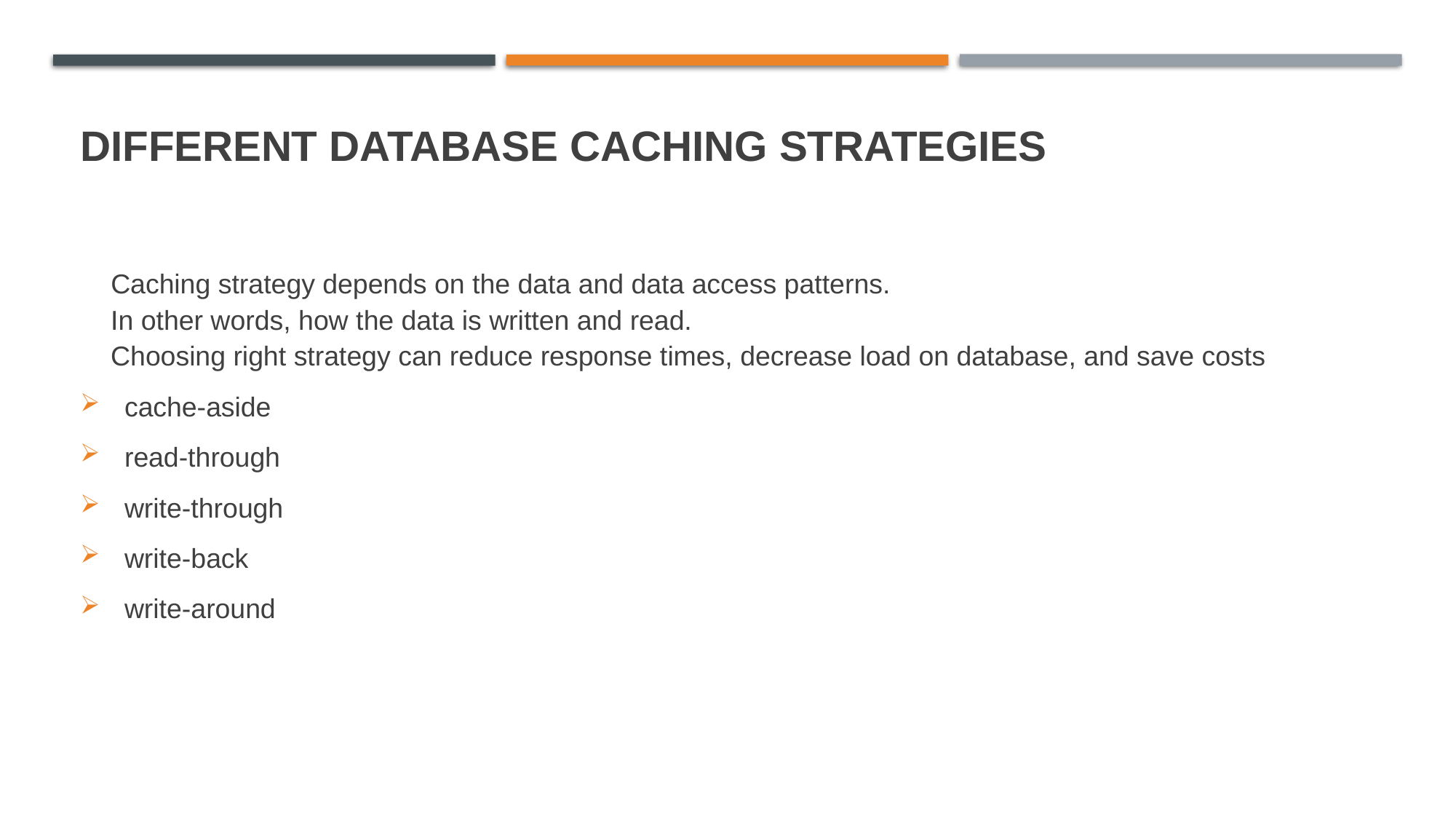

# different database caching strategies
    Caching strategy depends on the data and data access patterns.
    In other words, how the data is written and read.
    Choosing right strategy can reduce response times, decrease load on database, and save costs
 cache-aside
 read-through
 write-through
 write-back
 write-around